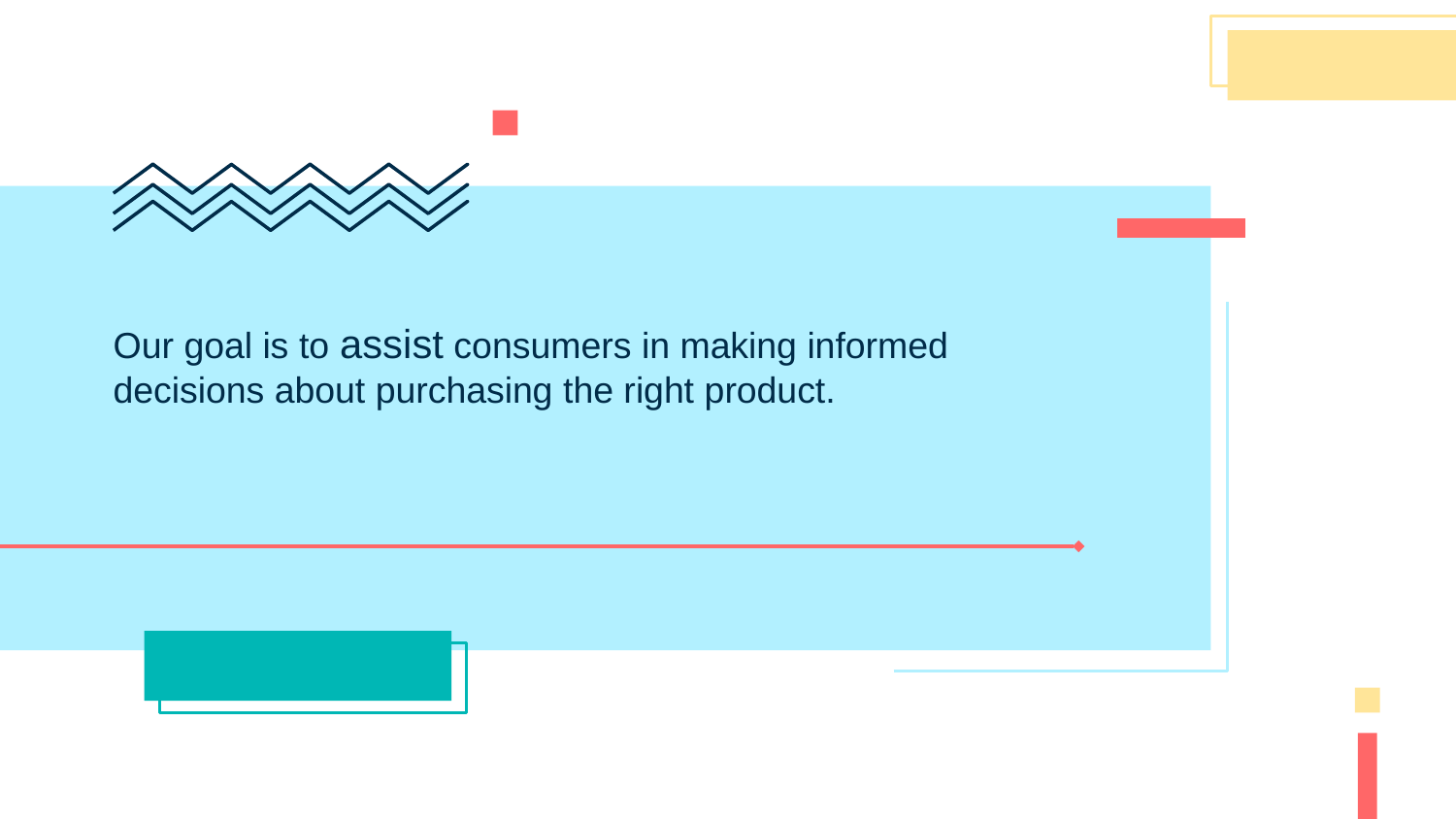

# Our goal is to assist consumers in making informed decisions about purchasing the right product.